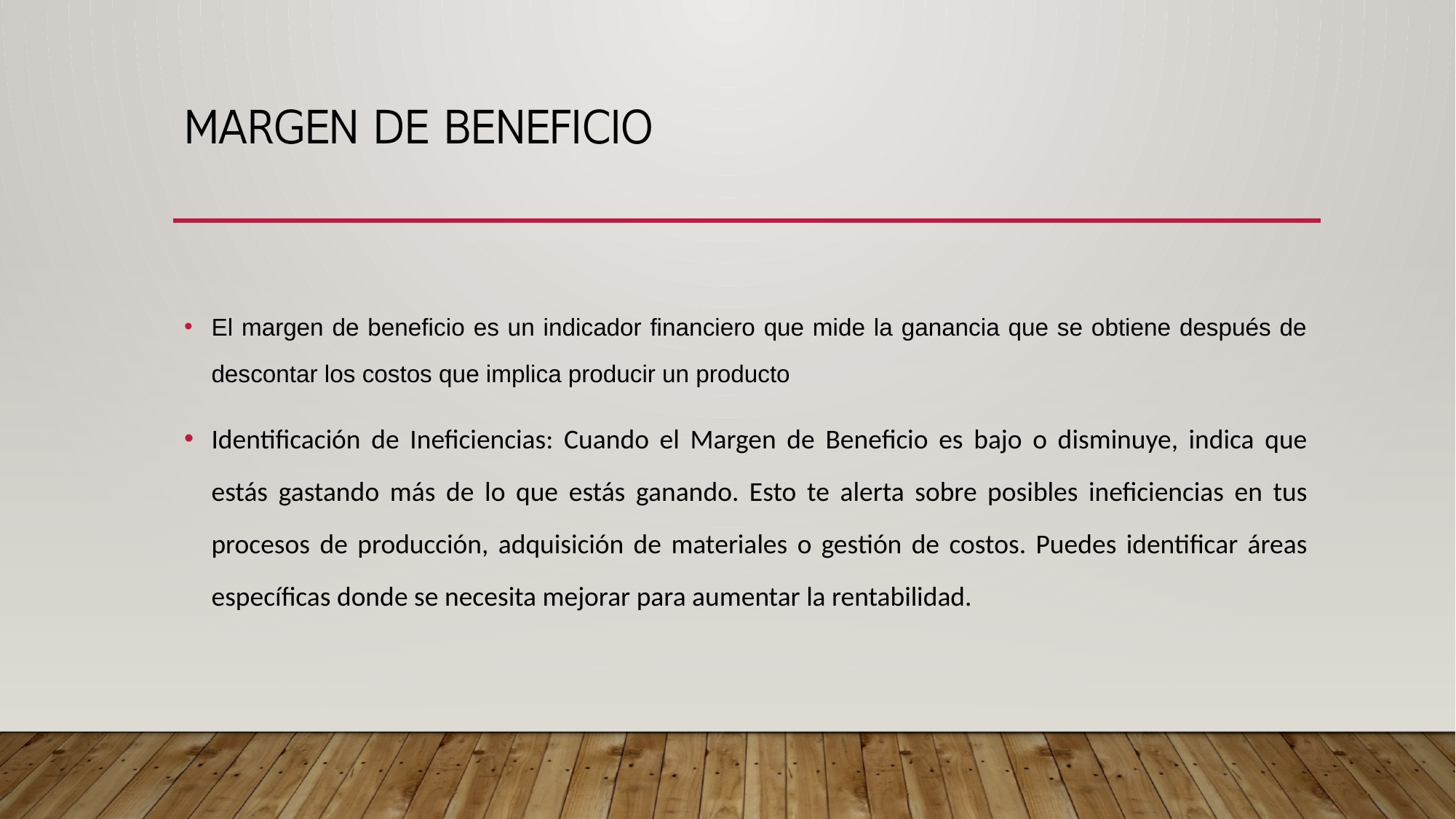

# Margen de beneficio

El margen de beneficio es un indicador financiero que mide la ganancia que se obtiene después de descontar los costos que implica producir un producto
Identificación de Ineficiencias: Cuando el Margen de Beneficio es bajo o disminuye, indica que estás gastando más de lo que estás ganando. Esto te alerta sobre posibles ineficiencias en tus procesos de producción, adquisición de materiales o gestión de costos. Puedes identificar áreas específicas donde se necesita mejorar para aumentar la rentabilidad.